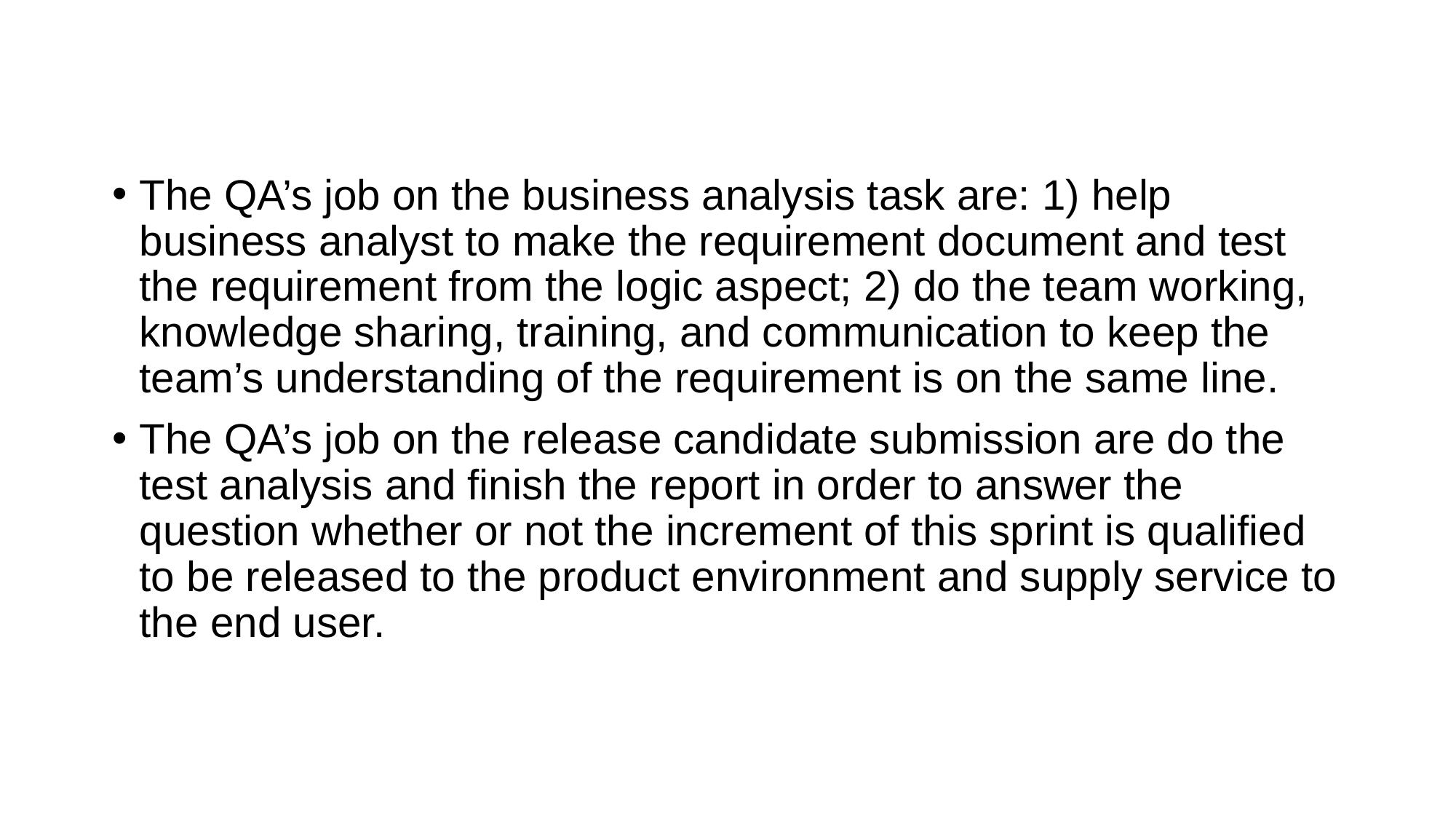

The QA’s job on the business analysis task are: 1) help business analyst to make the requirement document and test the requirement from the logic aspect; 2) do the team working, knowledge sharing, training, and communication to keep the team’s understanding of the requirement is on the same line.
The QA’s job on the release candidate submission are do the test analysis and finish the report in order to answer the question whether or not the increment of this sprint is qualified to be released to the product environment and supply service to the end user.